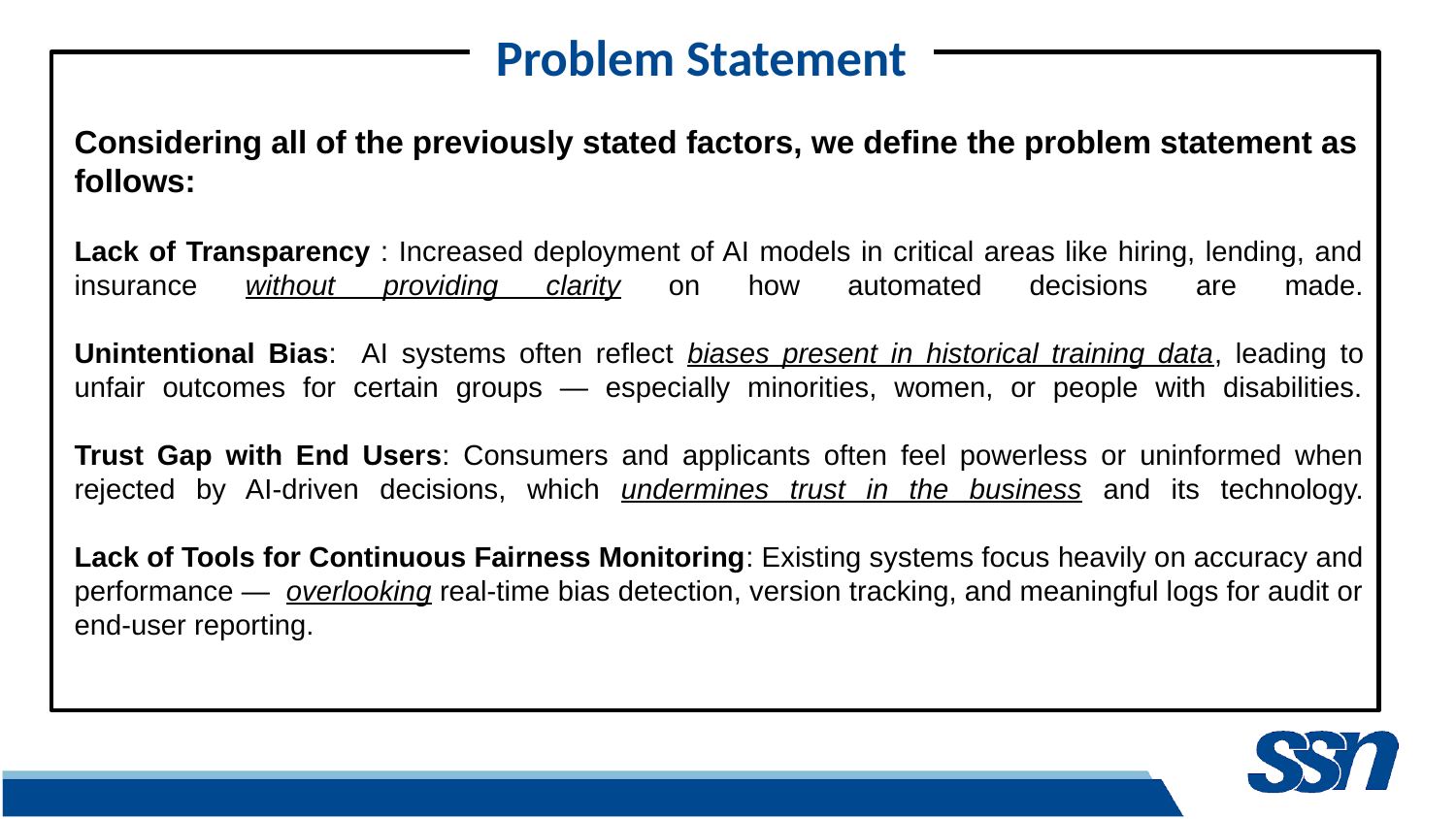

# Problem Statement
Considering all of the previously stated factors, we define the problem statement as follows:

Lack of Transparency : Increased deployment of AI models in critical areas like hiring, lending, and insurance without providing clarity on how automated decisions are made.
Unintentional Bias:  AI systems often reflect biases present in historical training data, leading to unfair outcomes for certain groups — especially minorities, women, or people with disabilities.
Trust Gap with End Users: Consumers and applicants often feel powerless or uninformed when rejected by AI-driven decisions, which undermines trust in the business and its technology.
Lack of Tools for Continuous Fairness Monitoring: Existing systems focus heavily on accuracy and performance —  overlooking real-time bias detection, version tracking, and meaningful logs for audit or end-user reporting.